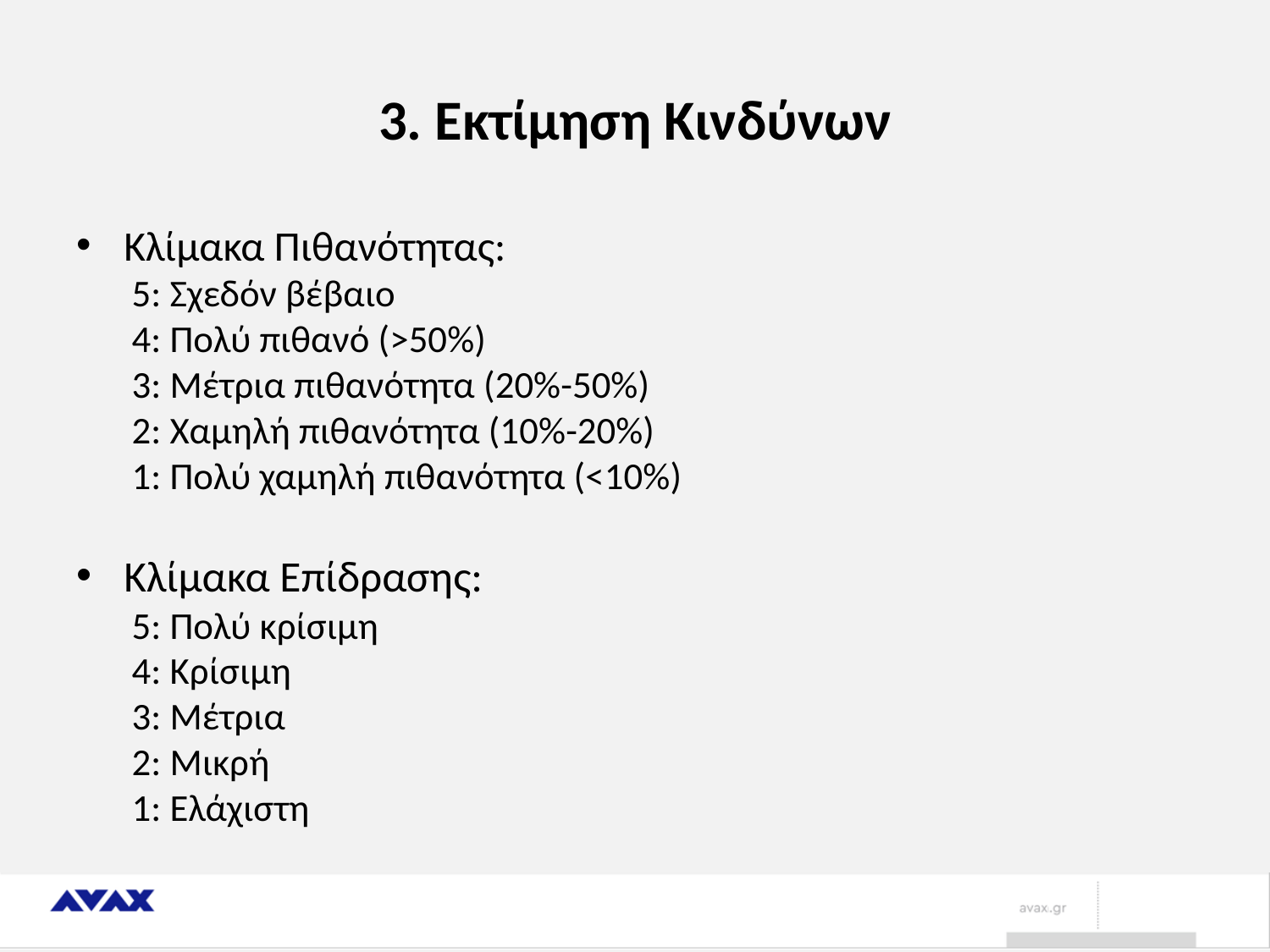

# 3. Εκτίμηση Κινδύνων
Κλίμακα Πιθανότητας:
5: Σχεδόν βέβαιο
4: Πολύ πιθανό (>50%)
3: Μέτρια πιθανότητα (20%-50%)
2: Χαμηλή πιθανότητα (10%-20%)
1: Πολύ χαμηλή πιθανότητα (<10%)

Κλίμακα Επίδρασης:
5: Πολύ κρίσιμη
4: Κρίσιμη
3: Μέτρια
2: Μικρή
1: Ελάχιστη